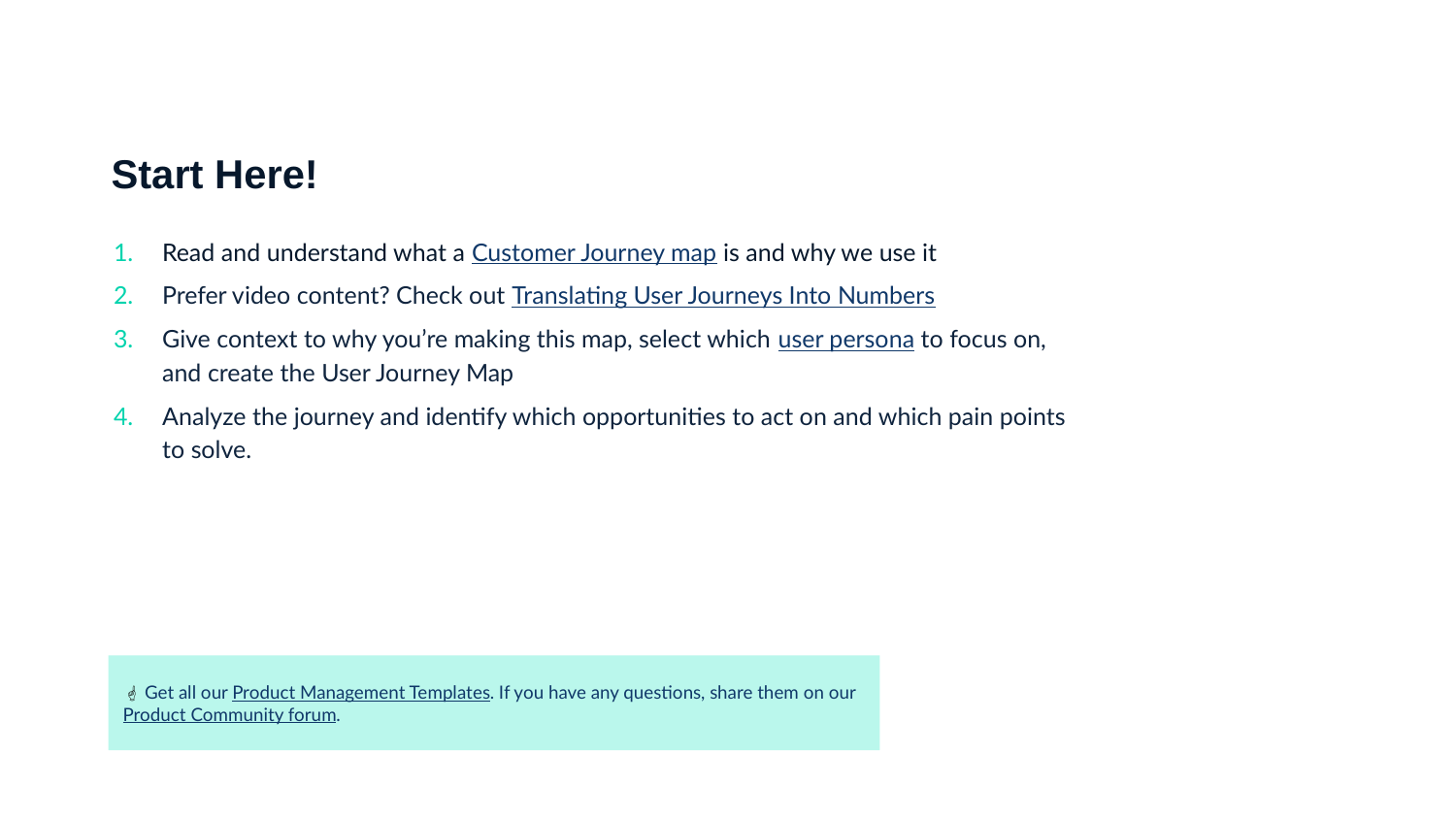

# Start Here!
Read and understand what a Customer Journey map is and why we use it
Prefer video content? Check out Translating User Journeys Into Numbers
Give context to why you’re making this map, select which user persona to focus on, and create the User Journey Map
Analyze the journey and identify which opportunities to act on and which pain points to solve.
☝️ Get all our Product Management Templates. If you have any questions, share them on our Product Community forum.